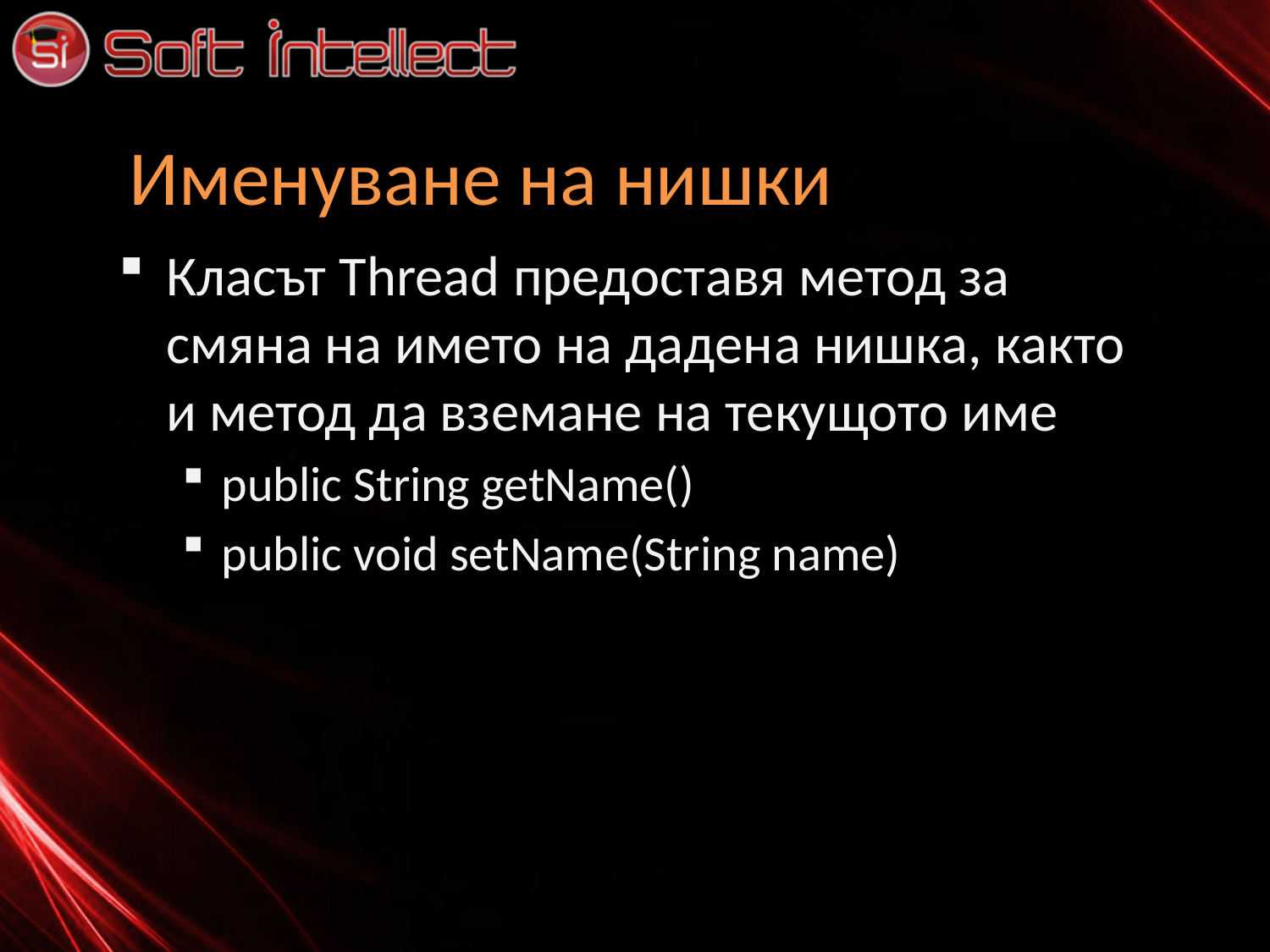

# Именуване на нишки
Класът Thread предоставя метод за смяна на името на даденa нишка, както и метод да вземане на текущото име
public String getName()
public void setName(String name)